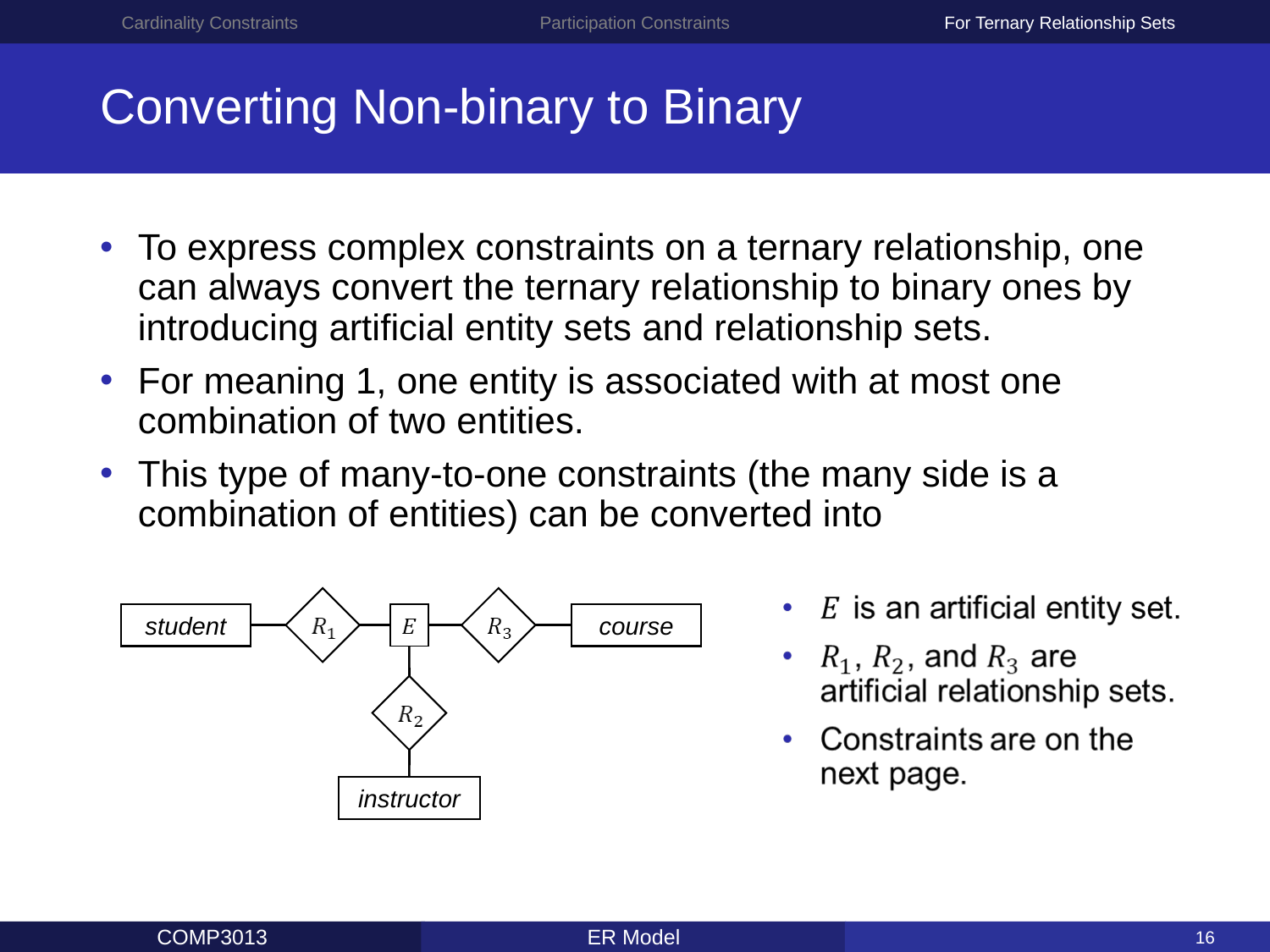

Cardinality Constraints
Participation Constraints
For Ternary Relationship Sets
# Converting Non-binary to Binary
To express complex constraints on a ternary relationship, one can always convert the ternary relationship to binary ones by introducing artificial entity sets and relationship sets.
For meaning 1, one entity is associated with at most one combination of two entities.
This type of many-to-one constraints (the many side is a combination of entities) can be converted into

course

student

instructor